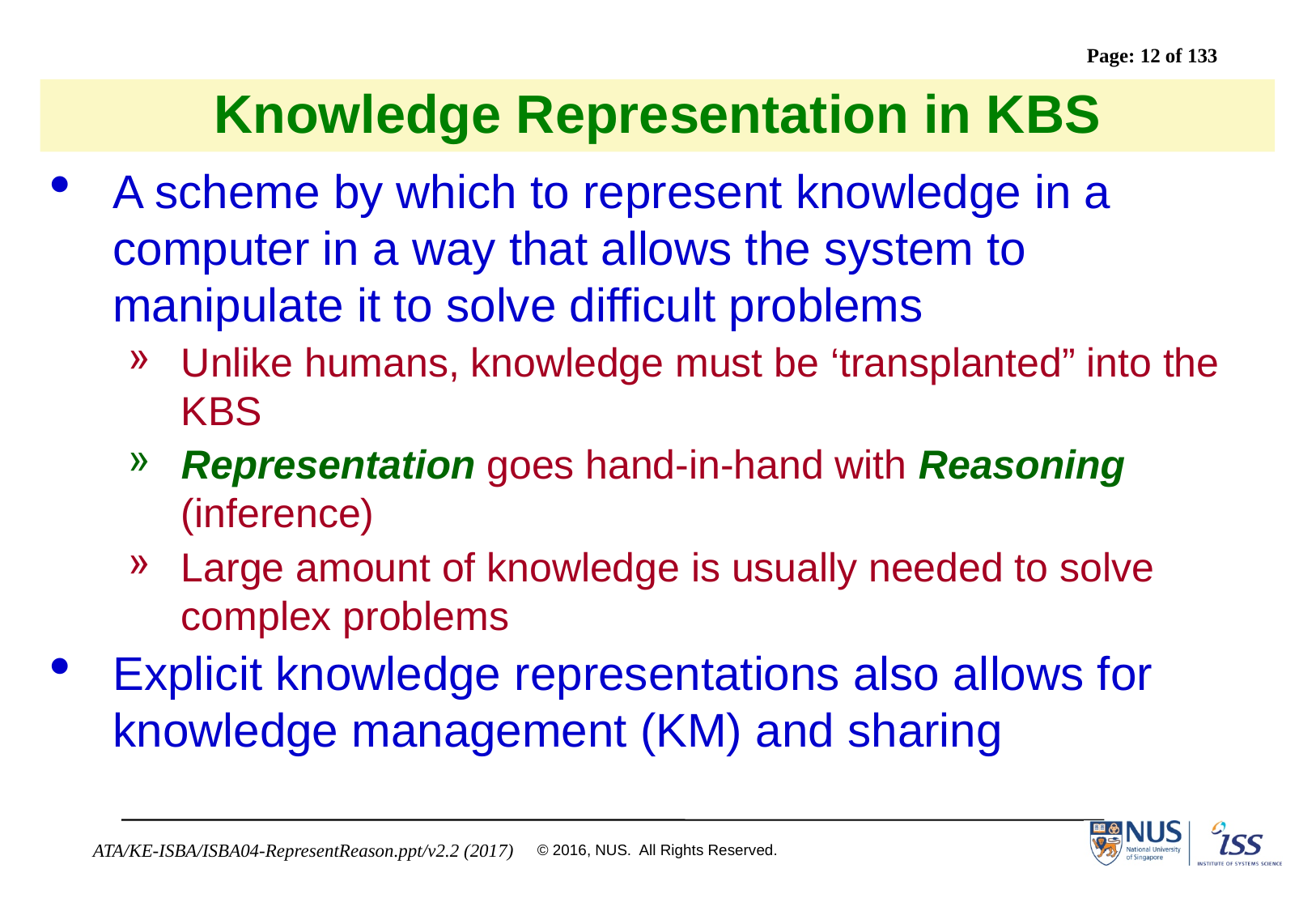

# Knowledge Representation in KBS
A scheme by which to represent knowledge in a computer in a way that allows the system to manipulate it to solve difficult problems
Unlike humans, knowledge must be ‘transplanted” into the KBS
Representation goes hand-in-hand with Reasoning (inference)
Large amount of knowledge is usually needed to solve complex problems
Explicit knowledge representations also allows for knowledge management (KM) and sharing